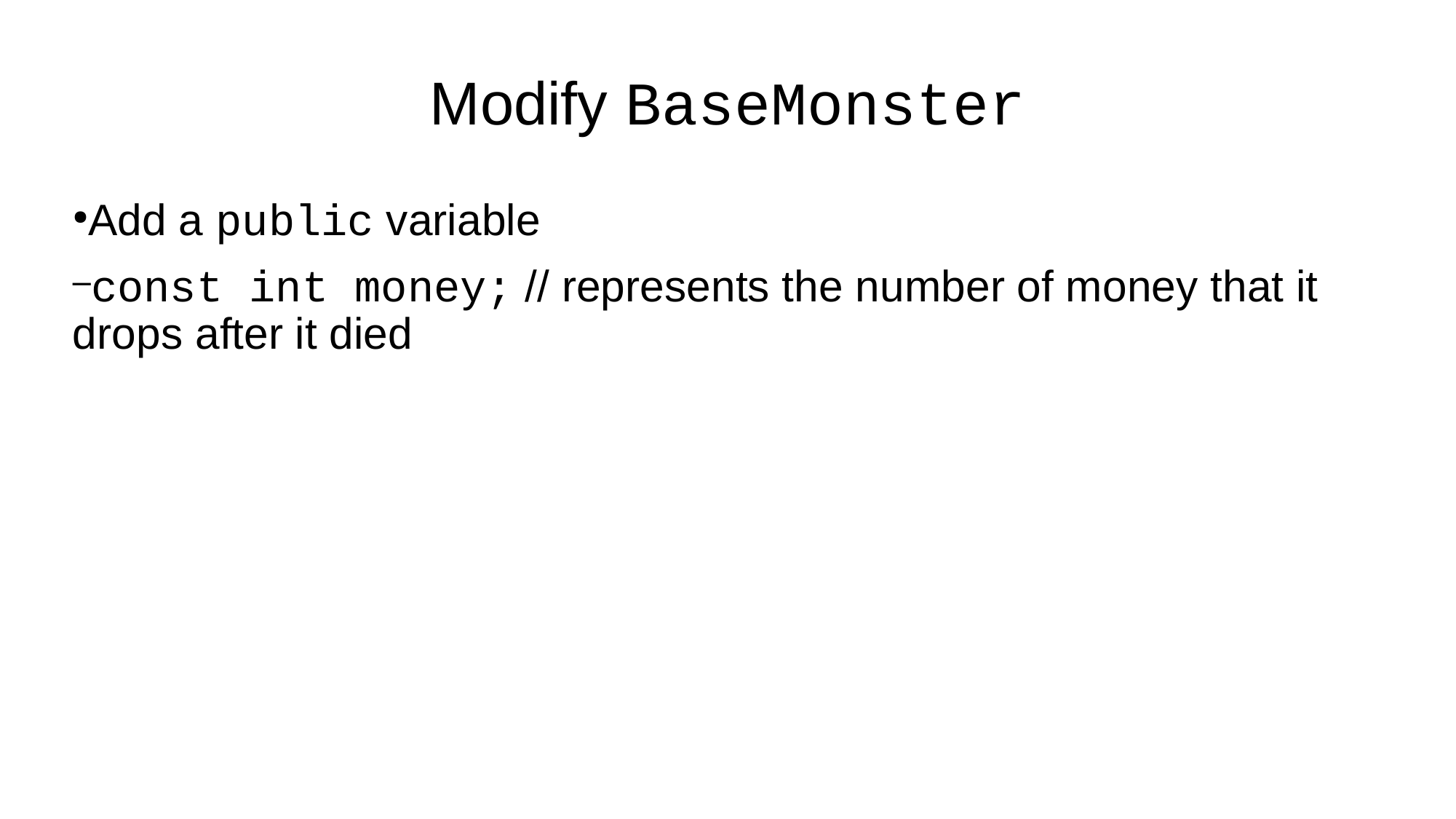

Modify BaseMonster
Add a public variable
const int money; // represents the number of money that it drops after it died